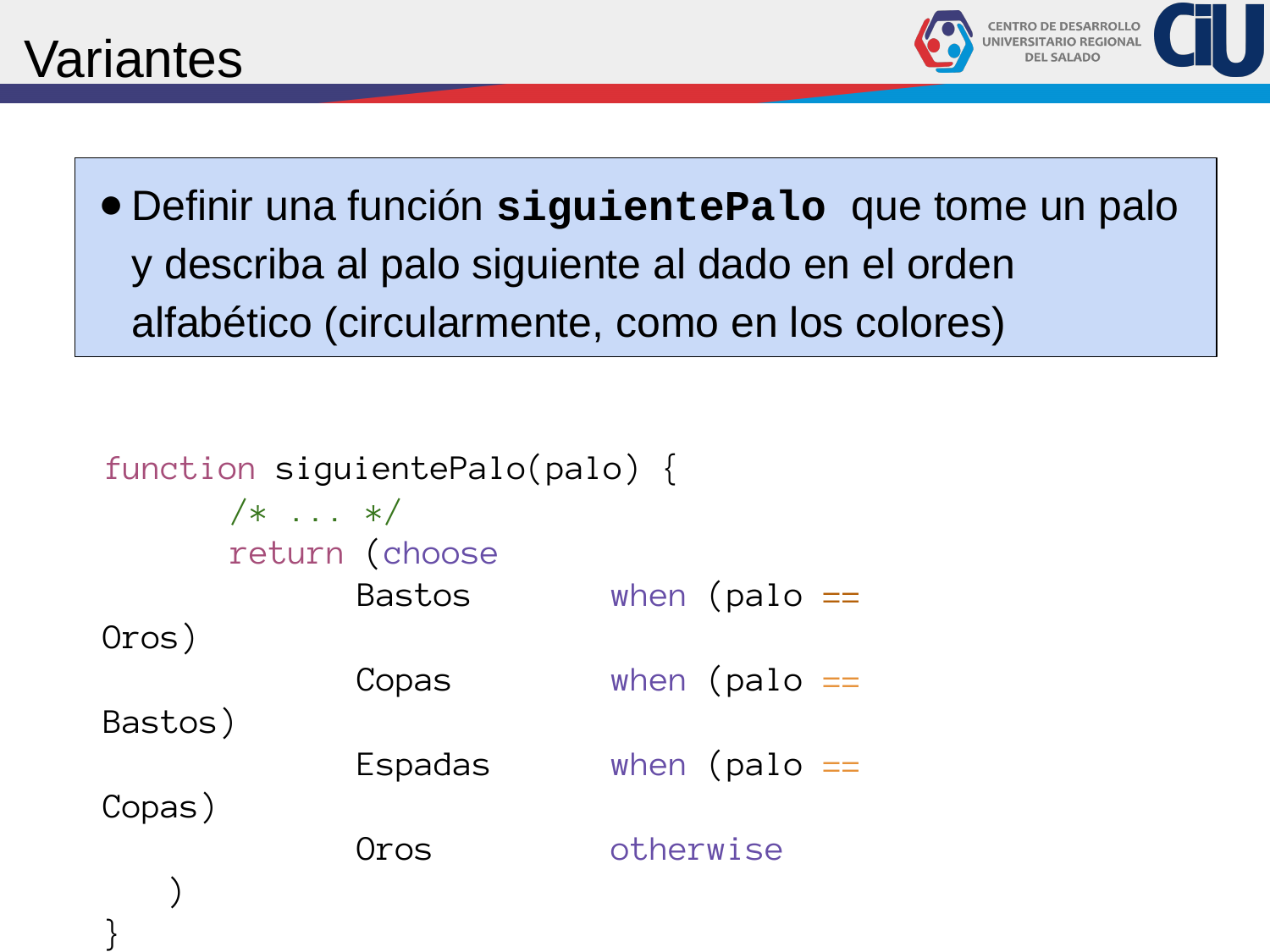

# Variantes
Definir una función siguientePalo que tome un palo y describa al palo siguiente al dado en el orden alfabético (circularmente, como en los colores)
function siguientePalo(palo) {
	/* ... */
	return (choose
		Bastos		when (palo == Oros)
		Copas		when (palo == Bastos)
		Espadas	when (palo == Copas)
		Oros		otherwise
)
}